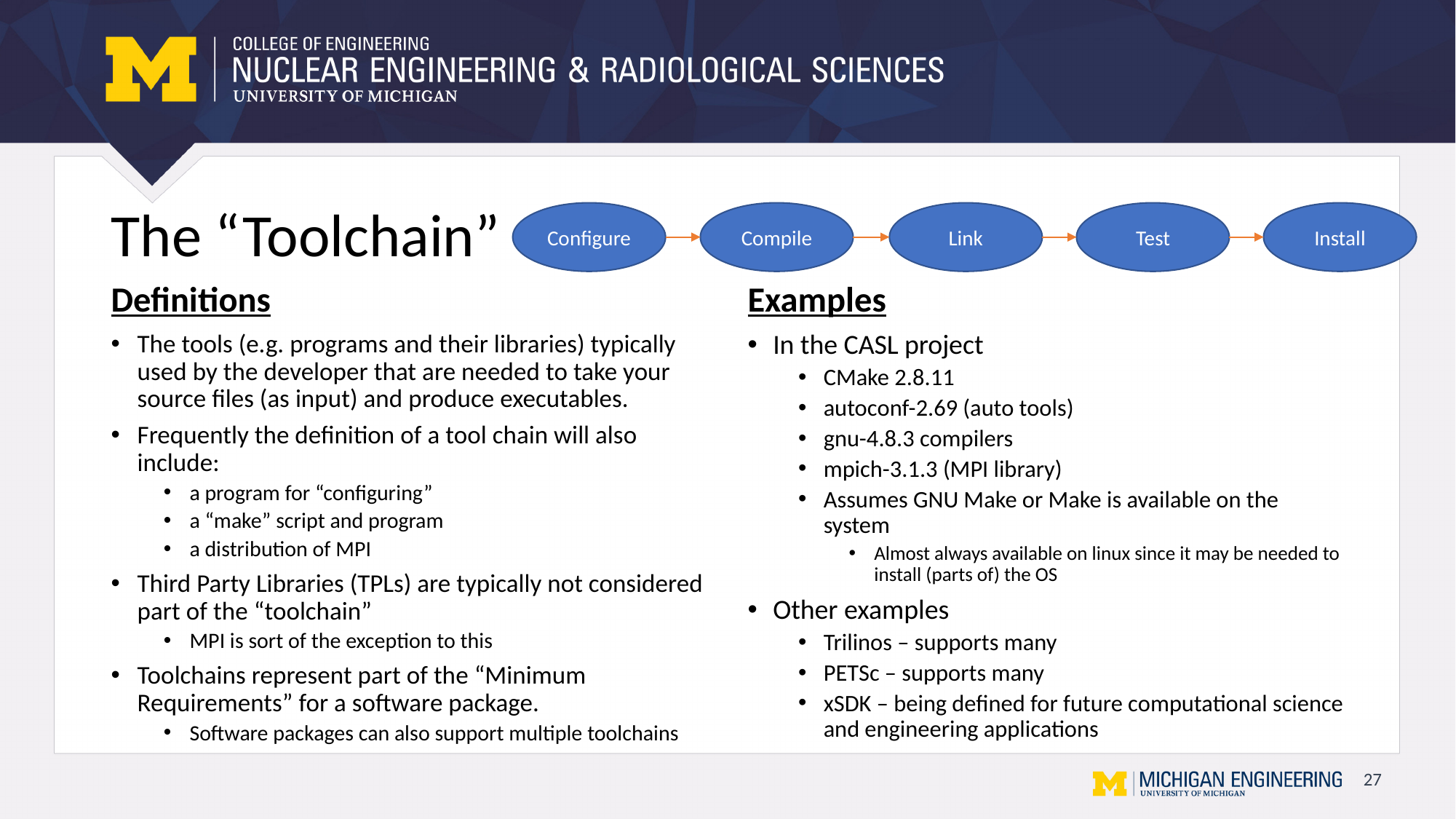

# The “Toolchain”
Configure
Compile
Link
Test
Install
Definitions
Examples
The tools (e.g. programs and their libraries) typically used by the developer that are needed to take your source files (as input) and produce executables.
Frequently the definition of a tool chain will also include:
a program for “configuring”
a “make” script and program
a distribution of MPI
Third Party Libraries (TPLs) are typically not considered part of the “toolchain”
MPI is sort of the exception to this
Toolchains represent part of the “Minimum Requirements” for a software package.
Software packages can also support multiple toolchains
In the CASL project
CMake 2.8.11
autoconf-2.69 (auto tools)
gnu-4.8.3 compilers
mpich-3.1.3 (MPI library)
Assumes GNU Make or Make is available on the system
Almost always available on linux since it may be needed to install (parts of) the OS
Other examples
Trilinos – supports many
PETSc – supports many
xSDK – being defined for future computational science and engineering applications